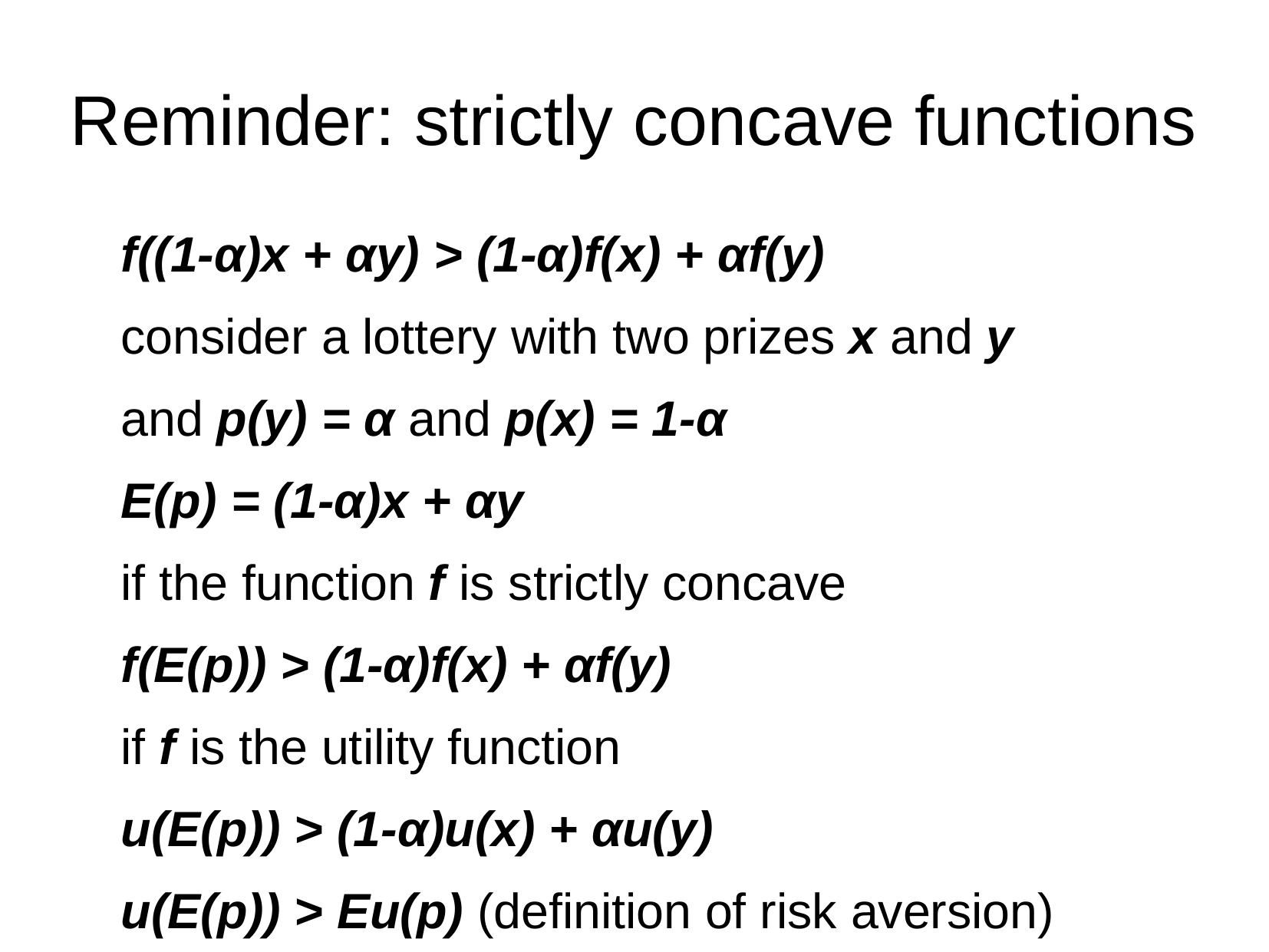

Reminder: strictly concave functions
f((1-α)x + αy) > (1-α)f(x) + αf(y)
consider a lottery with two prizes x and y
and p(y) = α and p(x) = 1-α
E(p) = (1-α)x + αy
if the function f is strictly concave
f(E(p)) > (1-α)f(x) + αf(y)
if f is the utility function
u(E(p)) > (1-α)u(x) + αu(y)
u(E(p)) > Eu(p) (definition of risk aversion)